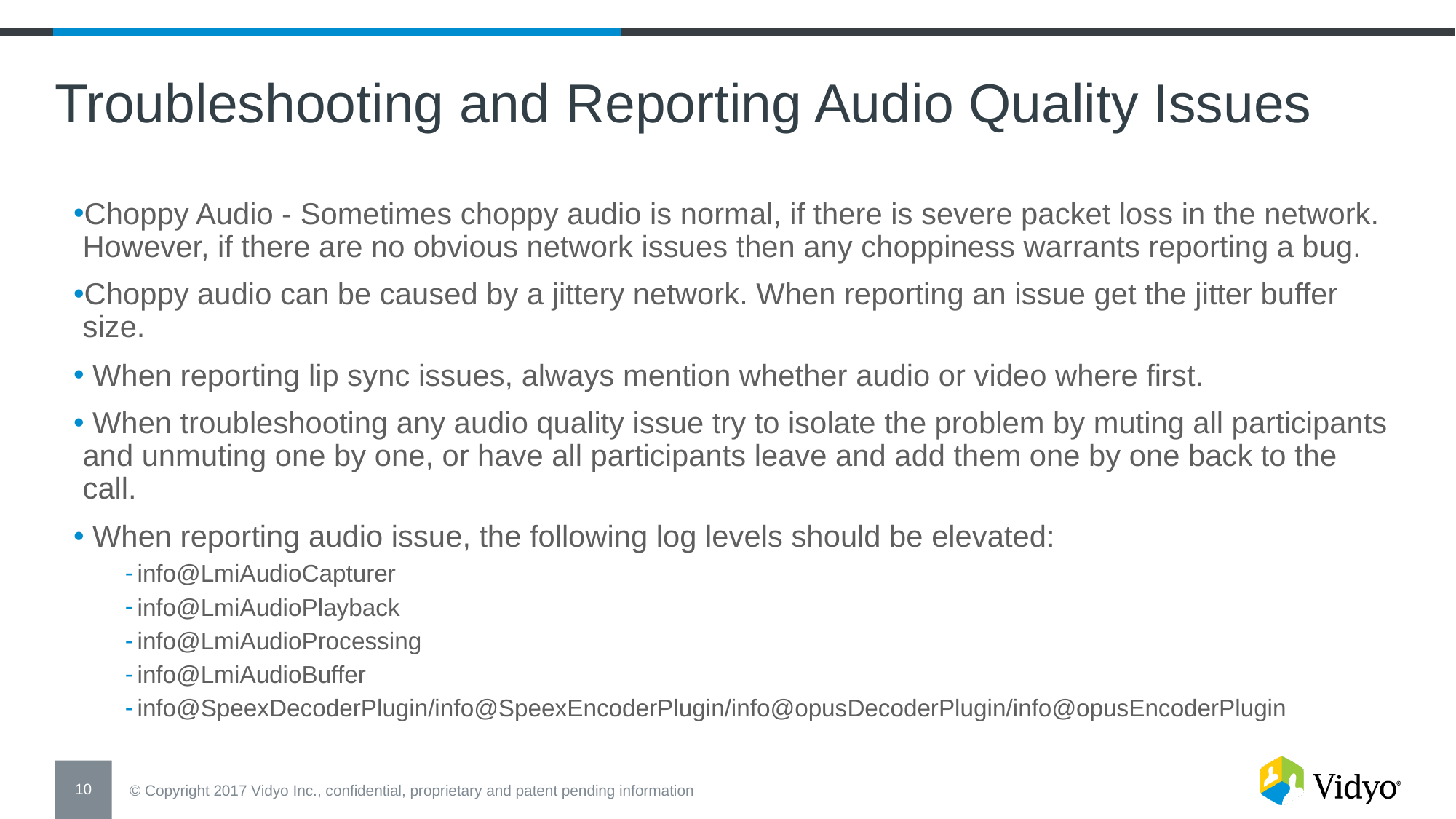

Troubleshooting and Reporting Audio Quality Issues
Choppy Audio - Sometimes choppy audio is normal, if there is severe packet loss in the network. However, if there are no obvious network issues then any choppiness warrants reporting a bug.
Choppy audio can be caused by a jittery network. When reporting an issue get the jitter buffer size.
 When reporting lip sync issues, always mention whether audio or video where first.
 When troubleshooting any audio quality issue try to isolate the problem by muting all participants and unmuting one by one, or have all participants leave and add them one by one back to the call.
 When reporting audio issue, the following log levels should be elevated:
info@LmiAudioCapturer
info@LmiAudioPlayback
info@LmiAudioProcessing
info@LmiAudioBuffer
info@SpeexDecoderPlugin/info@SpeexEncoderPlugin/info@opusDecoderPlugin/info@opusEncoderPlugin